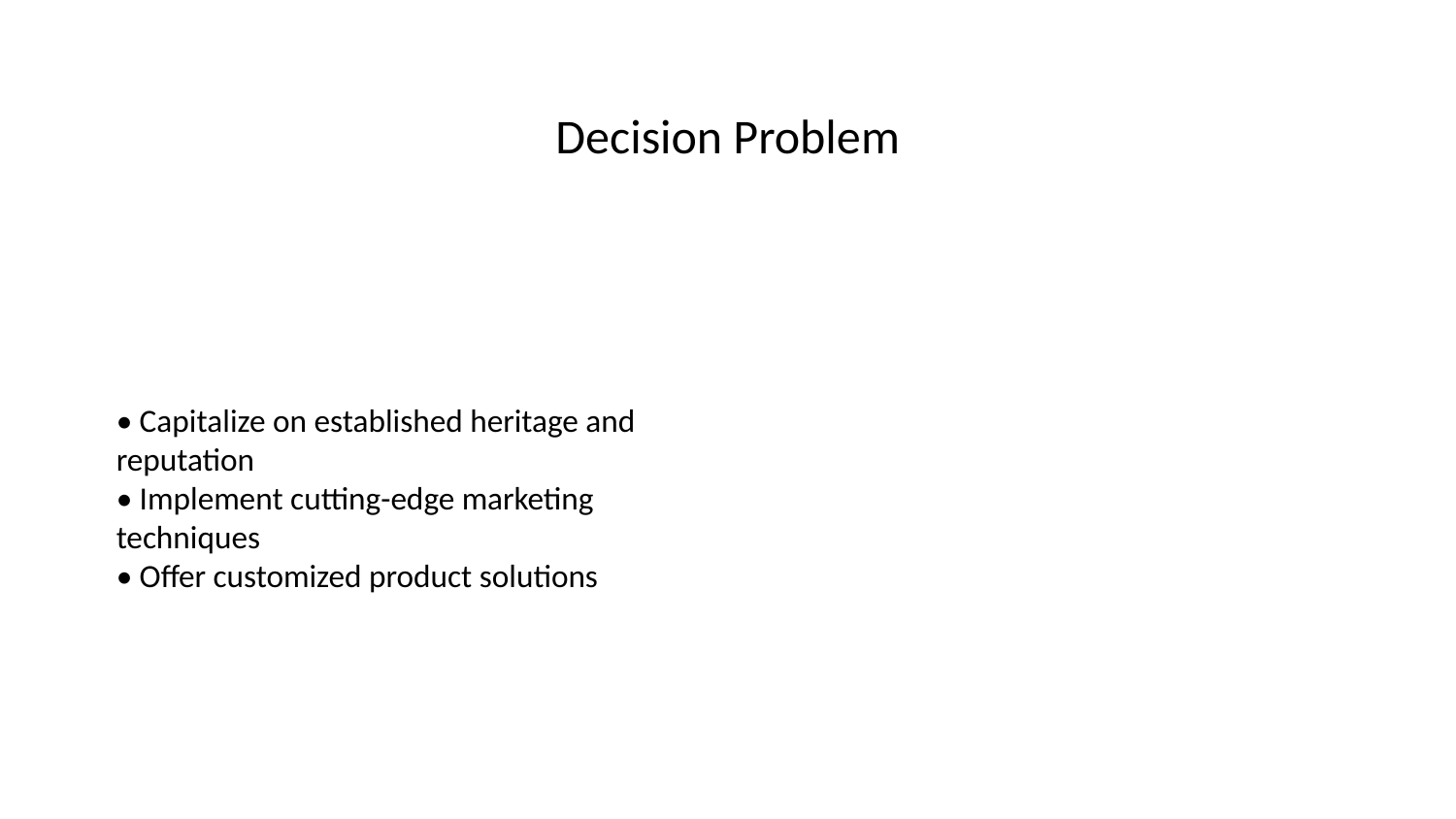

# Decision Problem
• Capitalize on established heritage and reputation
• Implement cutting-edge marketing techniques
• Offer customized product solutions